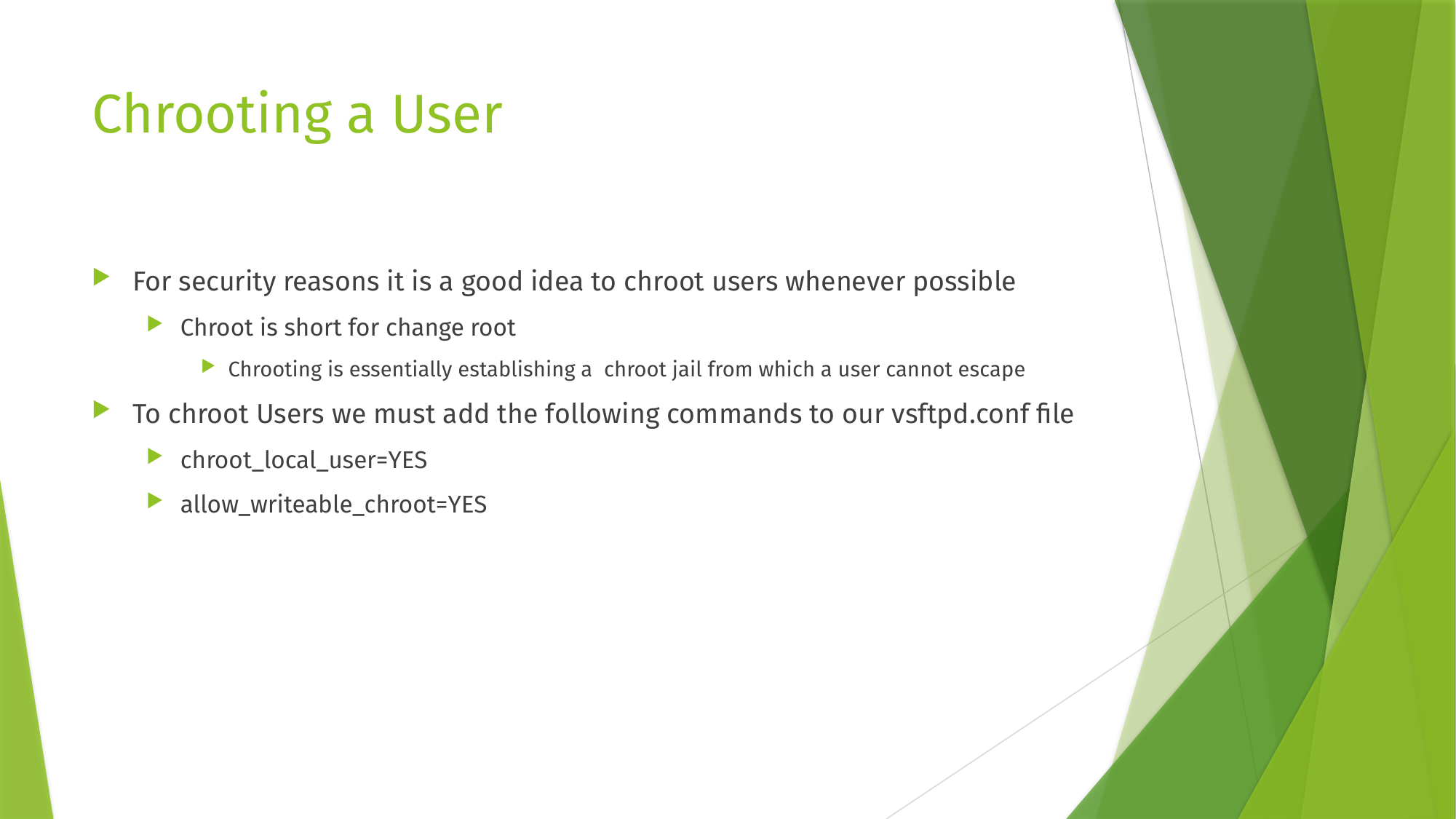

# Chrooting a User
For security reasons it is a good idea to chroot users whenever possible
Chroot is short for change root
Chrooting is essentially establishing a  chroot jail from which a user cannot escape
To chroot Users we must add the following commands to our vsftpd.conf file
chroot_local_user=YES
allow_writeable_chroot=YES